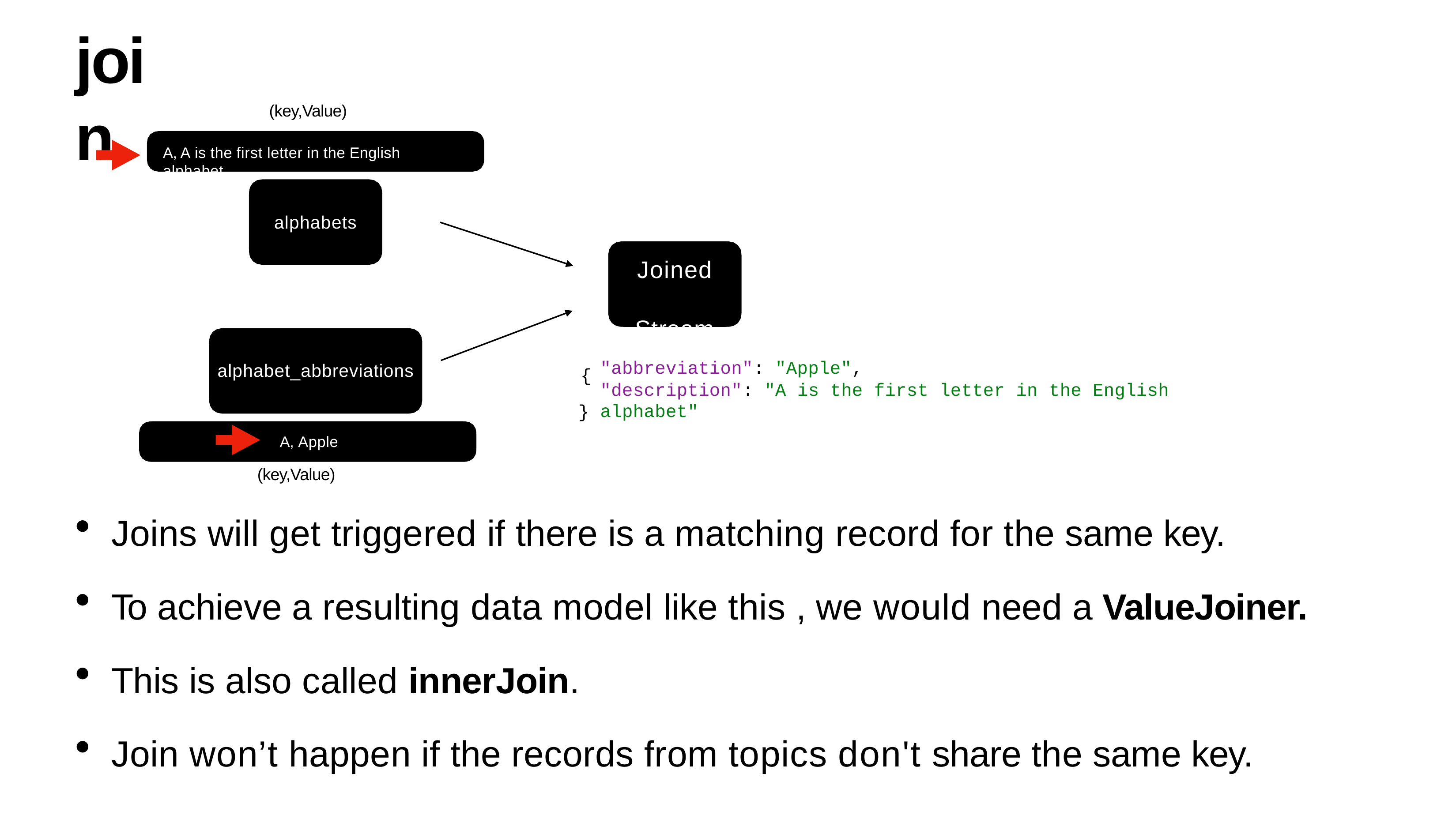

# join
(key,Value)

A, A is the first letter in the English alphabet

alphabets

Joined  Stream
{

"abbreviation": "Apple",
"description": "A is the first letter in the English alphabet"
alphabet_abbreviations
}

A, Apple
(key,Value)
Joins will get triggered if there is a matching record for the same key.
To achieve a resulting data model like this , we would need a ValueJoiner.
This is also called innerJoin.
Join won’t happen if the records from topics don't share the same key.